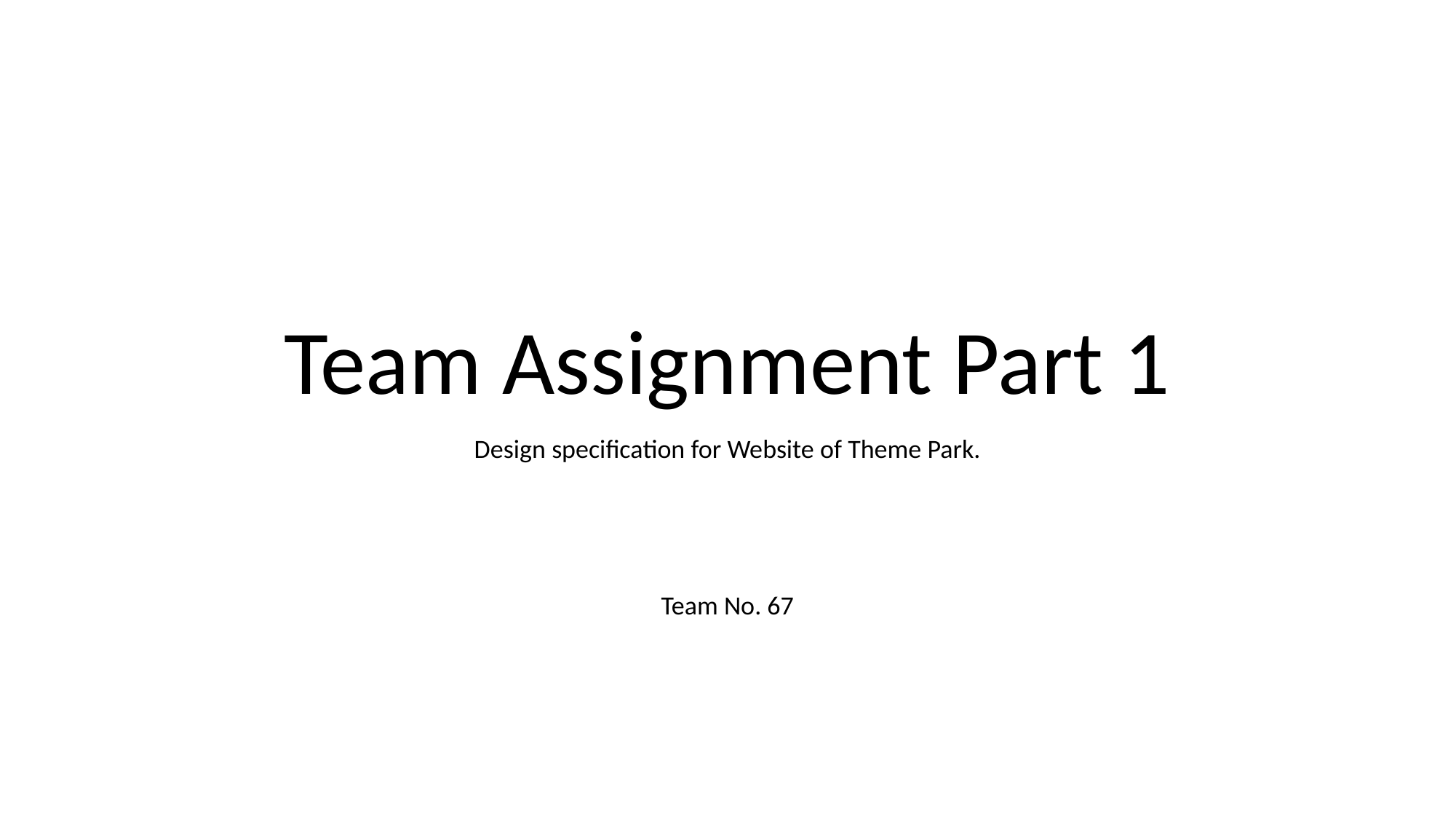

# Team Assignment Part 1
Design specification for Website of Theme Park.

Team No. 67